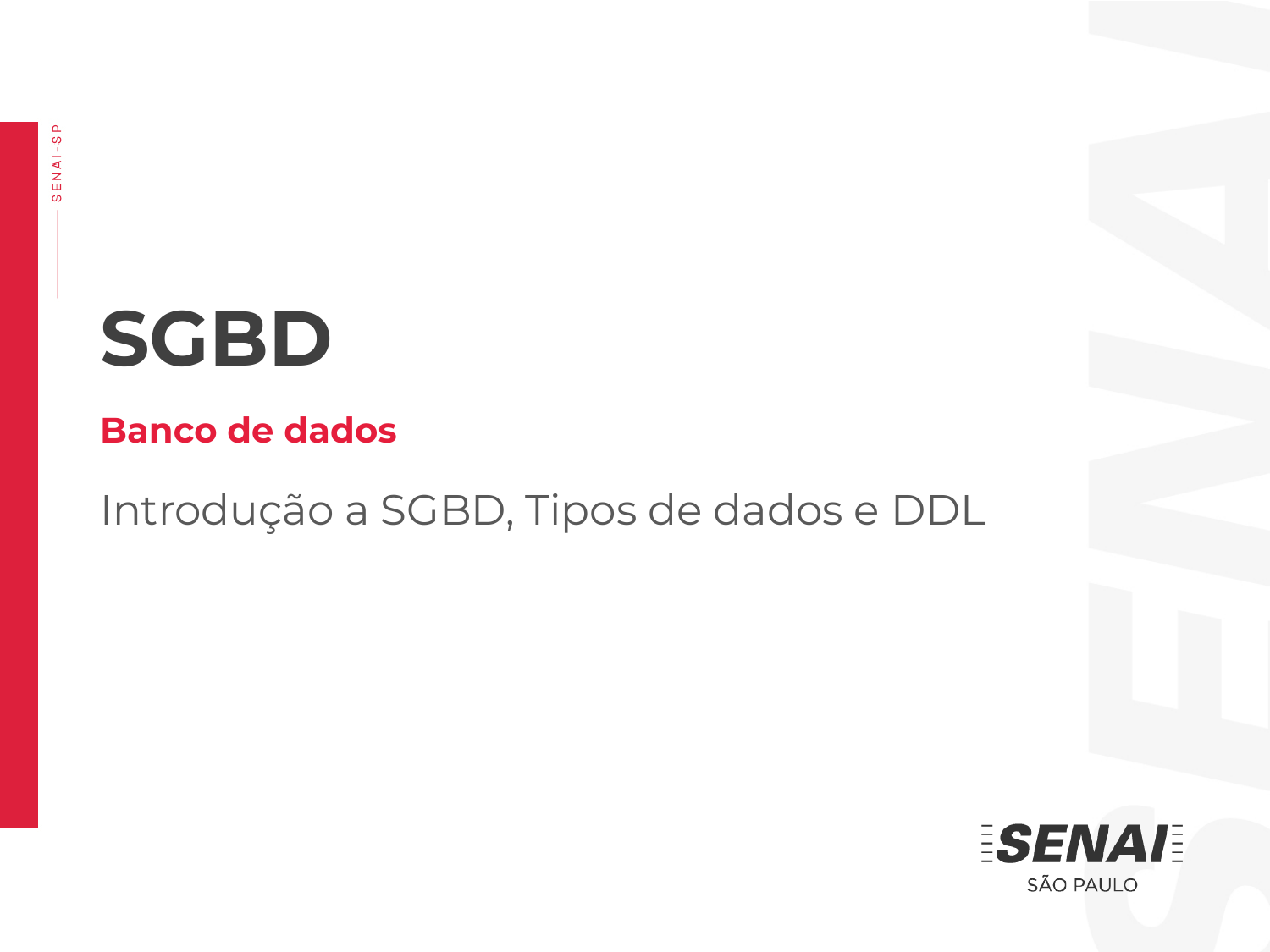

SGBD
Banco de dados
Introdução a SGBD, Tipos de dados e DDL